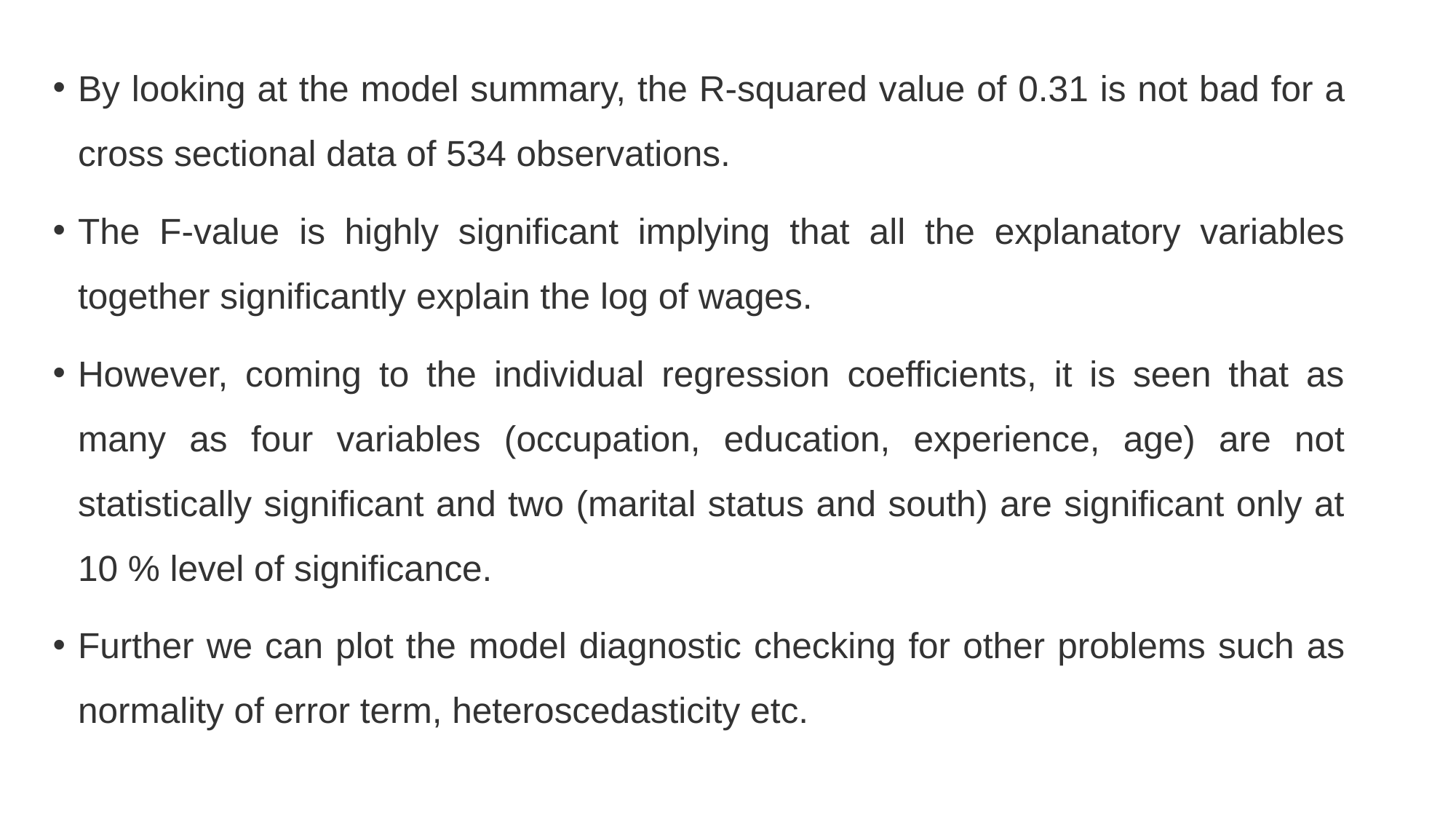

By looking at the model summary, the R-squared value of 0.31 is not bad for a cross sectional data of 534 observations.
The F-value is highly significant implying that all the explanatory variables together significantly explain the log of wages.
However, coming to the individual regression coefficients, it is seen that as many as four variables (occupation, education, experience, age) are not statistically significant and two (marital status and south) are significant only at 10 % level of significance.
Further we can plot the model diagnostic checking for other problems such as normality of error term, heteroscedasticity etc.